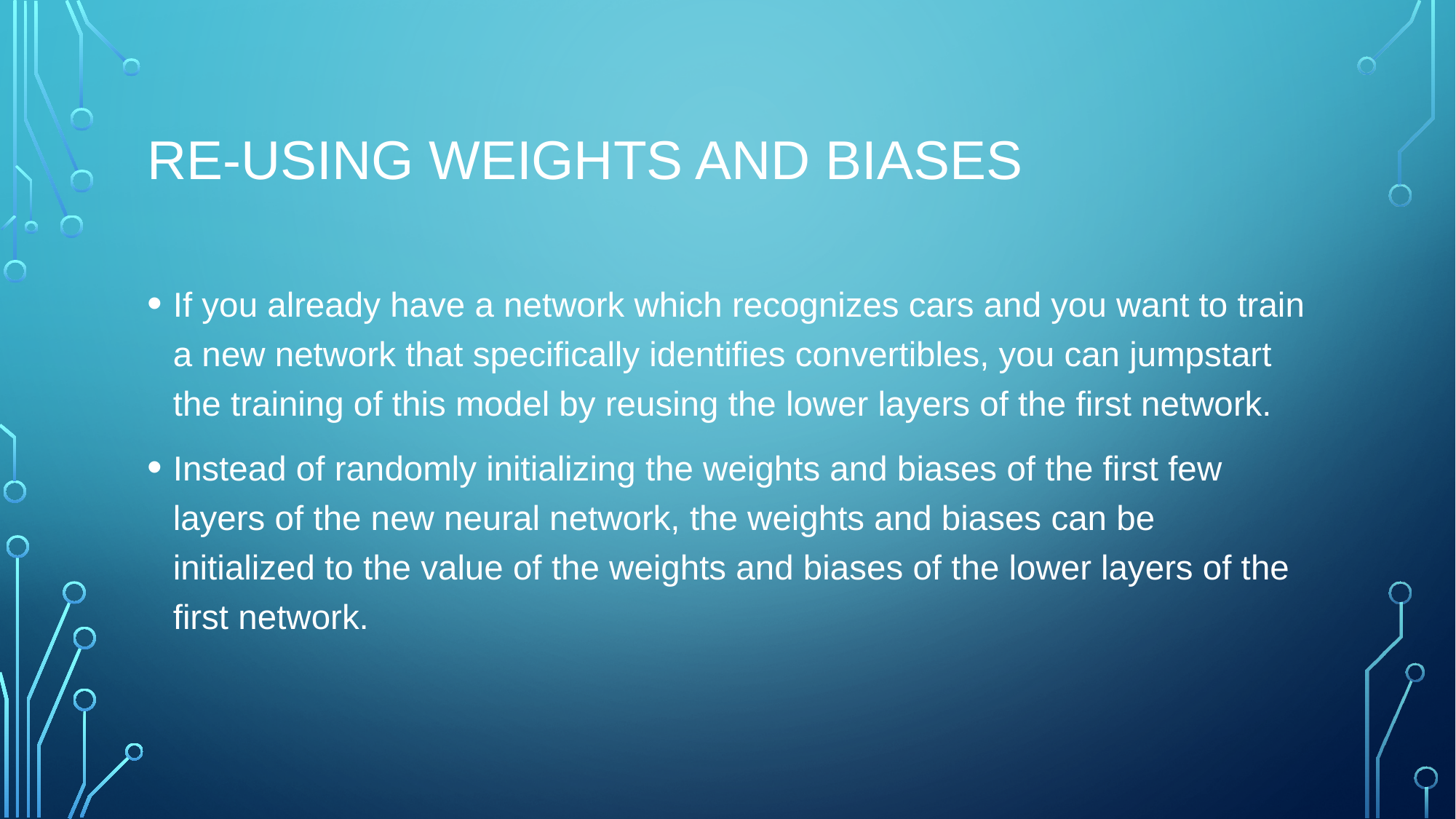

# Re-using weights and biases
If you already have a network which recognizes cars and you want to train a new network that specifically identifies convertibles, you can jumpstart the training of this model by reusing the lower layers of the first network.
Instead of randomly initializing the weights and biases of the first few layers of the new neural network, the weights and biases can be initialized to the value of the weights and biases of the lower layers of the first network.